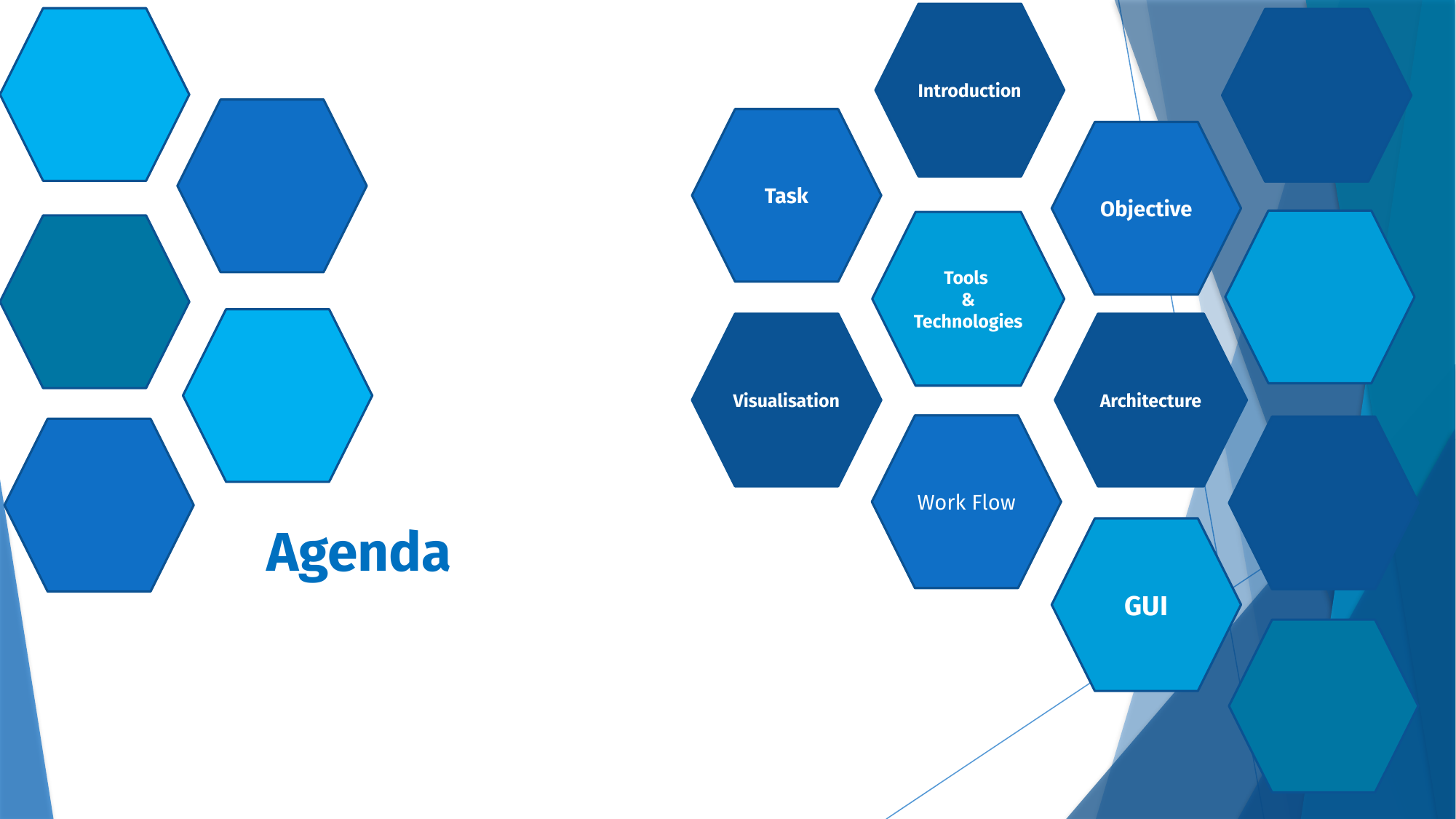

Introduction

Task
Objective

Tools
& Technologies

Visualisation
Architecture
Work Flow

Agenda
GUI